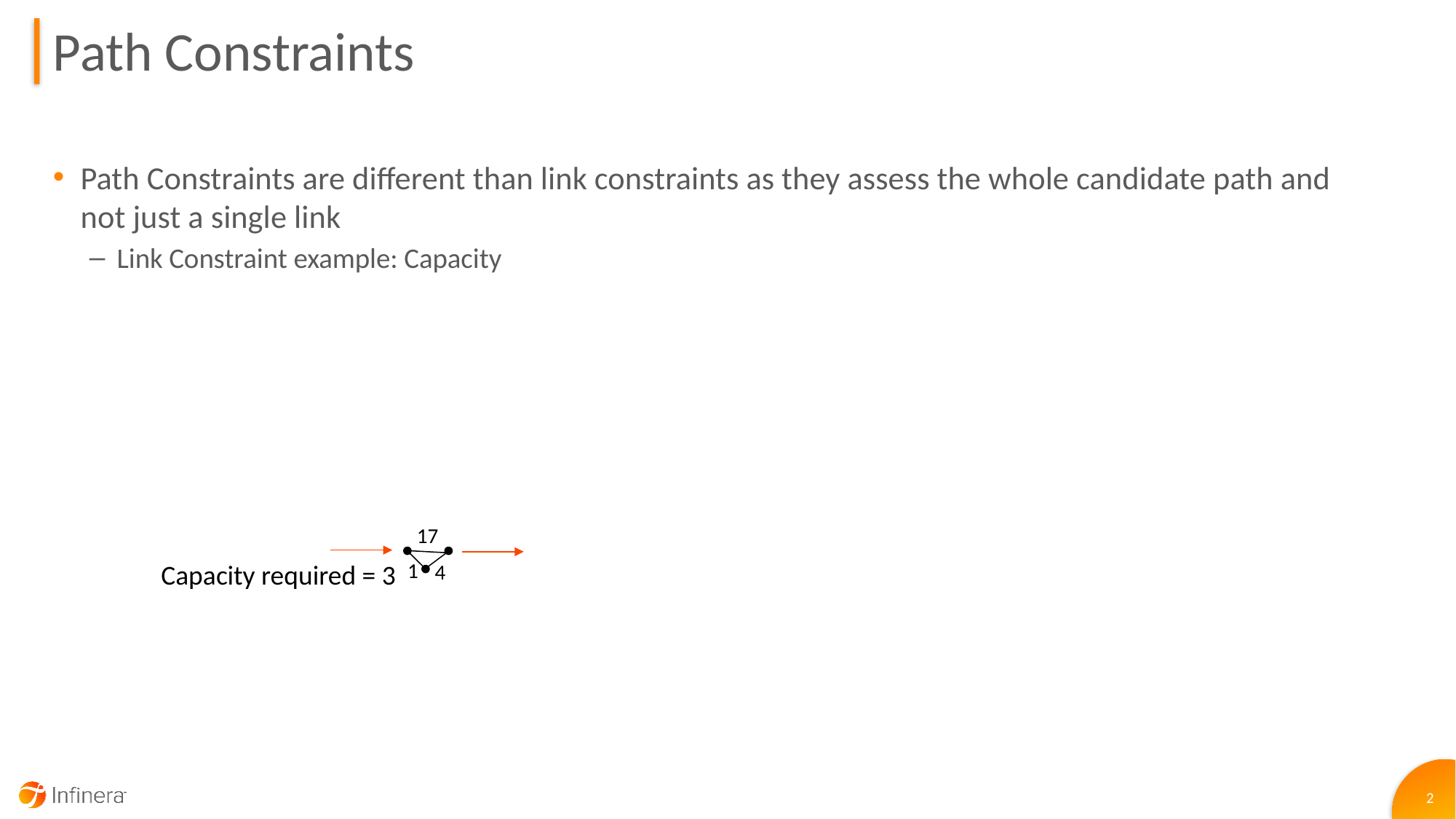

# Path Constraints
Path Constraints are different than link constraints as they assess the whole candidate path and not just a single link
Link Constraint example: Capacity

17

1
Capacity required = 3
4

Copyright © 2023 OIF                                                                      oif2023.422.00
2